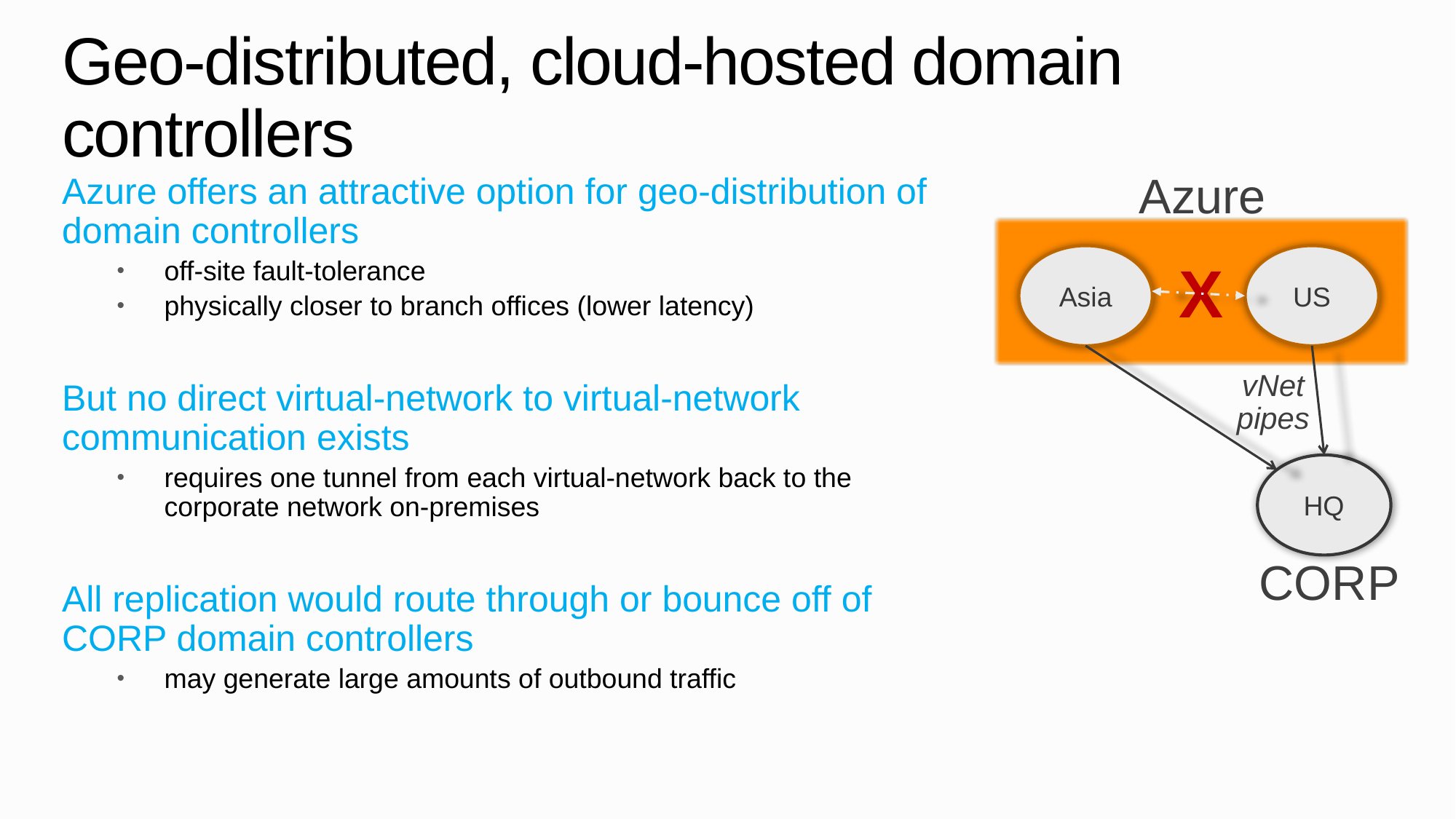

# Geo-distributed, cloud-hosted domain controllers
Azure
Azure offers an attractive option for geo-distribution of domain controllers
off-site fault-tolerance
physically closer to branch offices (lower latency)

But no direct virtual-network to virtual-network communication exists
requires one tunnel from each virtual-network back to the corporate network on-premises

All replication would route through or bounce off of CORP domain controllers
may generate large amounts of outbound traffic

X
Asia
US
vNet
pipes
HQ
CORP